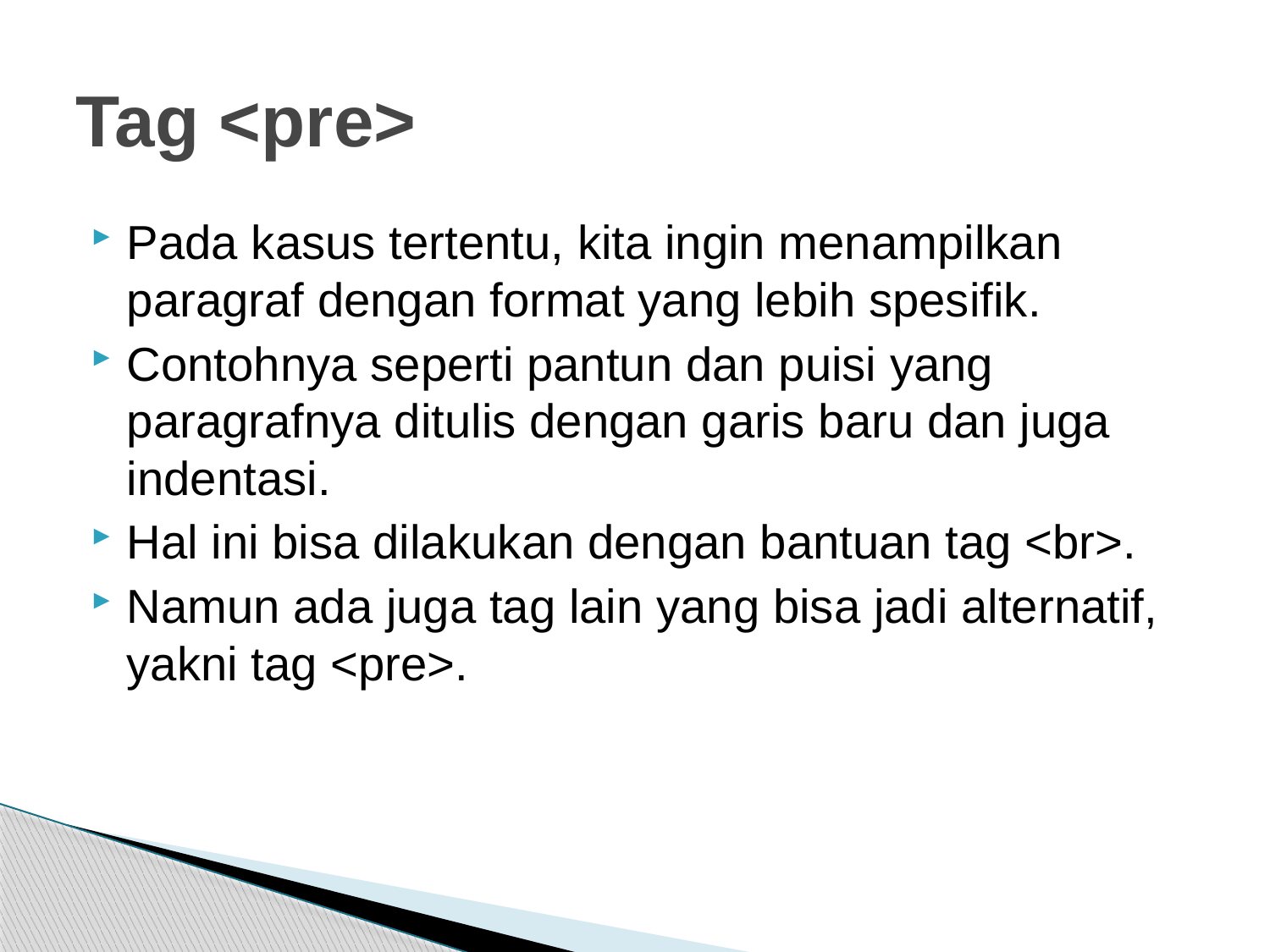

# Tag <pre>
Pada kasus tertentu, kita ingin menampilkan paragraf dengan format yang lebih spesifik.
Contohnya seperti pantun dan puisi yang paragrafnya ditulis dengan garis baru dan juga indentasi.
Hal ini bisa dilakukan dengan bantuan tag <br>.
Namun ada juga tag lain yang bisa jadi alternatif, yakni tag <pre>.